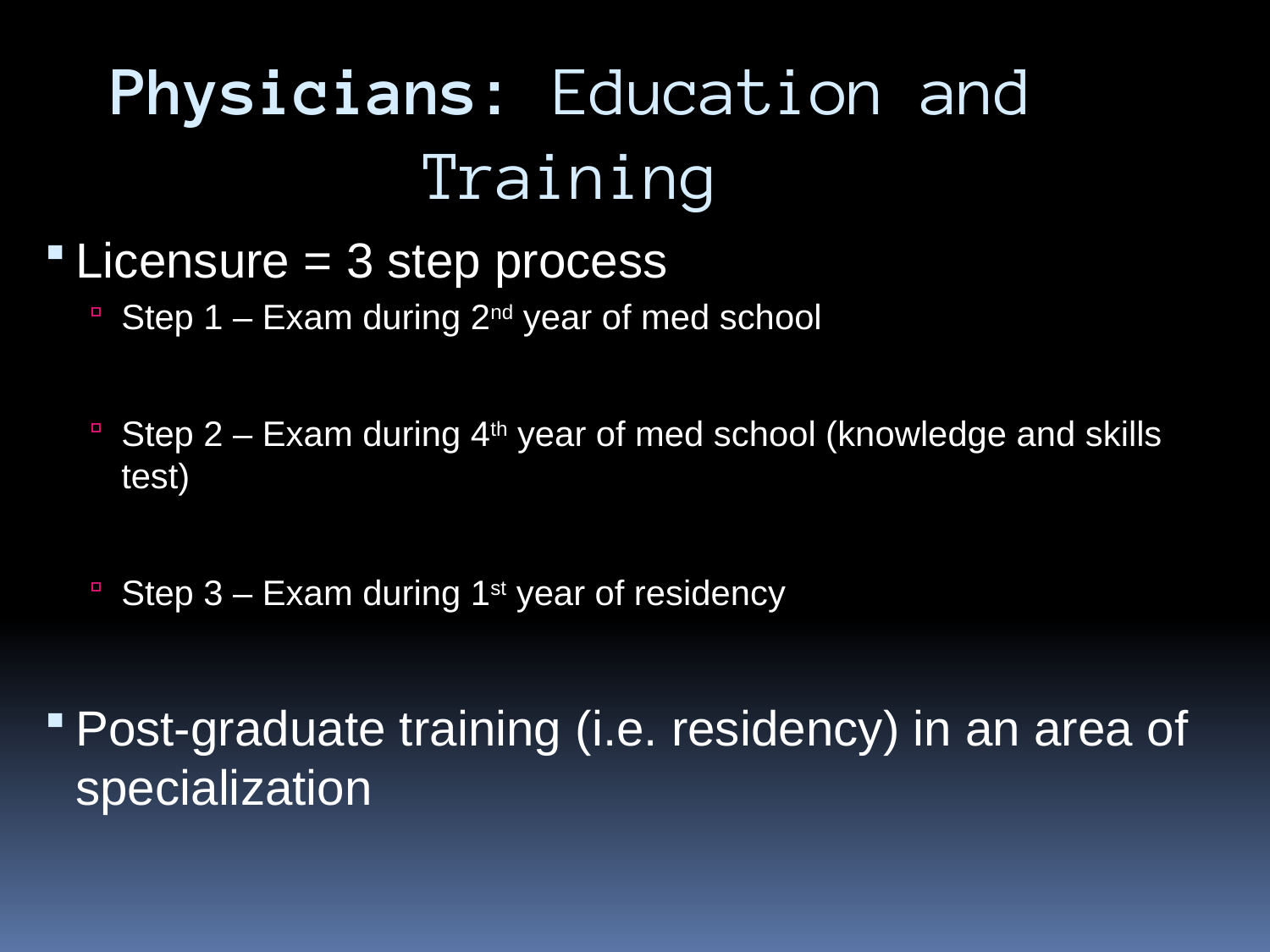

Physicians: Education and Training
Licensure = 3 step process
Step 1 – Exam during 2nd year of med school

Step 2 – Exam during 4th year of med school (knowledge and skills test)

Step 3 – Exam during 1st year of residency

Post-graduate training (i.e. residency) in an area of specialization